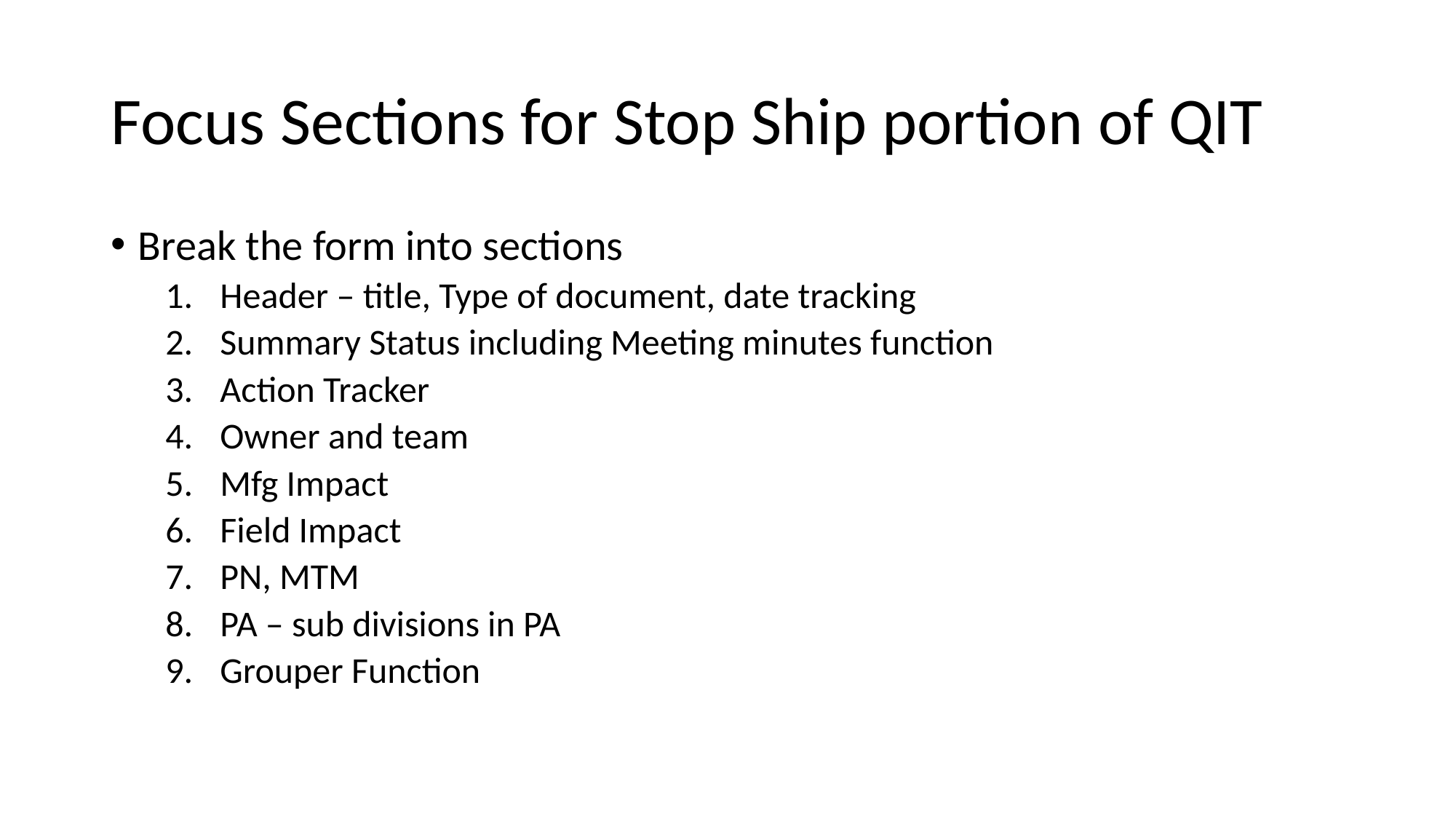

# Focus Sections for Stop Ship portion of QIT
Break the form into sections
Header – title, Type of document, date tracking
Summary Status including Meeting minutes function
Action Tracker
Owner and team
Mfg Impact
Field Impact
PN, MTM
PA – sub divisions in PA
Grouper Function